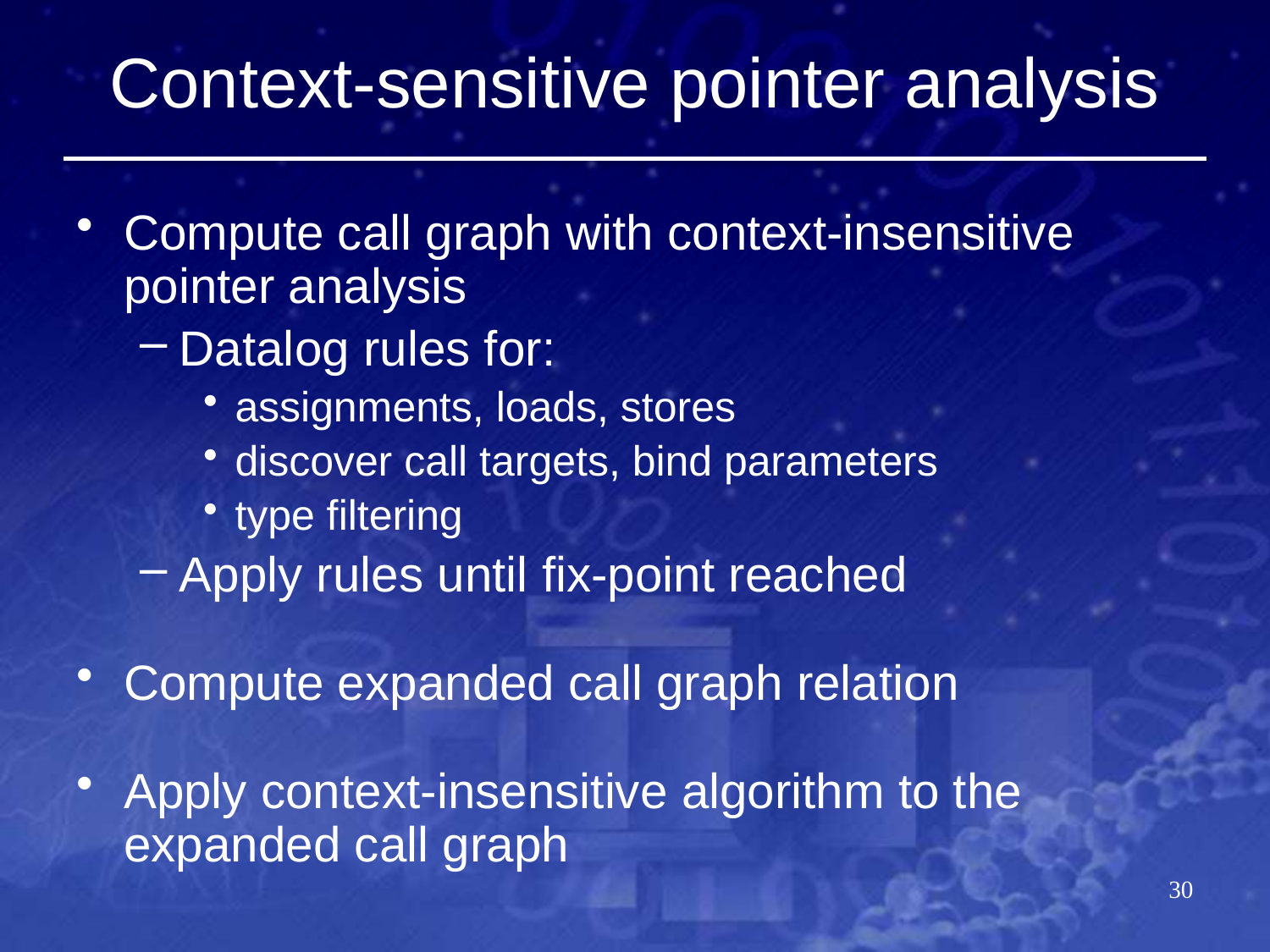

# Context-sensitive pointer analysis
Compute call graph with context-insensitive pointer analysis
Datalog rules for:
assignments, loads, stores
discover call targets, bind parameters
type filtering
Apply rules until fix-point reached

Compute expanded call graph relation

Apply context-insensitive algorithm to the expanded call graph
30